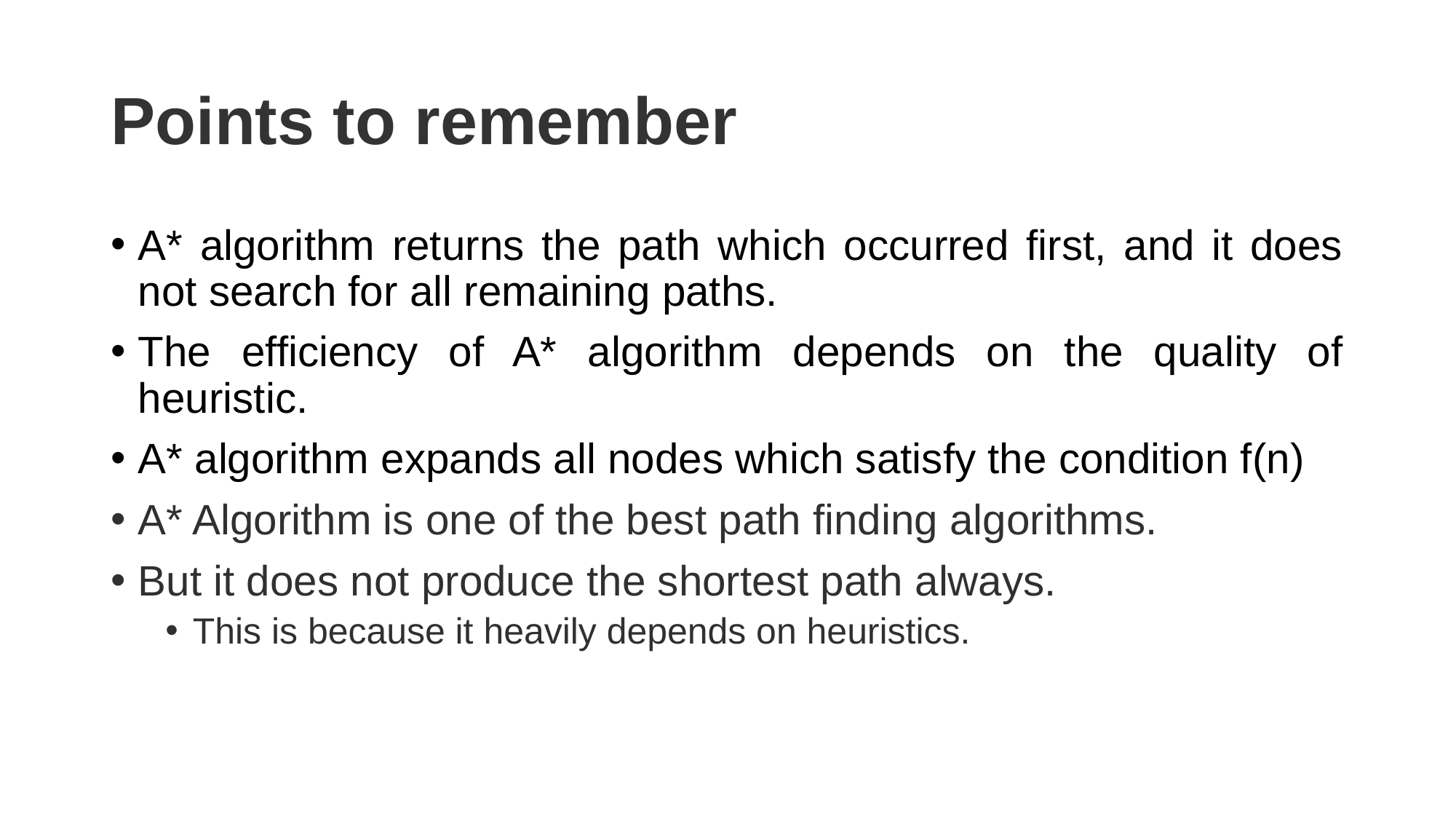

# Points to remember
A* algorithm returns the path which occurred first, and it does not search for all remaining paths.
The efficiency of A* algorithm depends on the quality of heuristic.
A* algorithm expands all nodes which satisfy the condition f(n)
A* Algorithm is one of the best path finding algorithms.
But it does not produce the shortest path always.
This is because it heavily depends on heuristics.